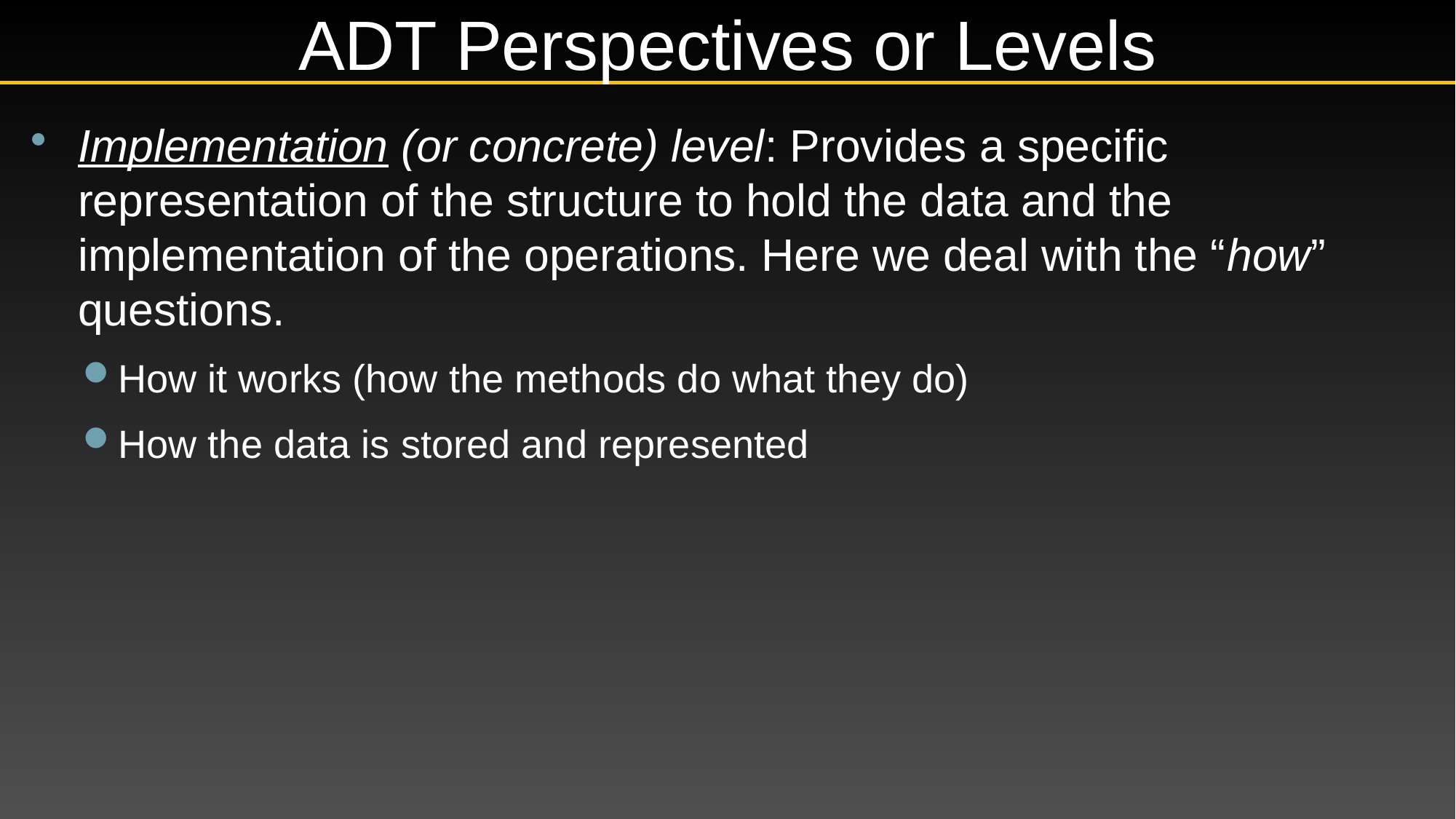

# ADT Perspectives or Levels
Implementation (or concrete) level: Provides a specific representation of the structure to hold the data and the implementation of the operations. Here we deal with the “how” questions.
How it works (how the methods do what they do)
How the data is stored and represented